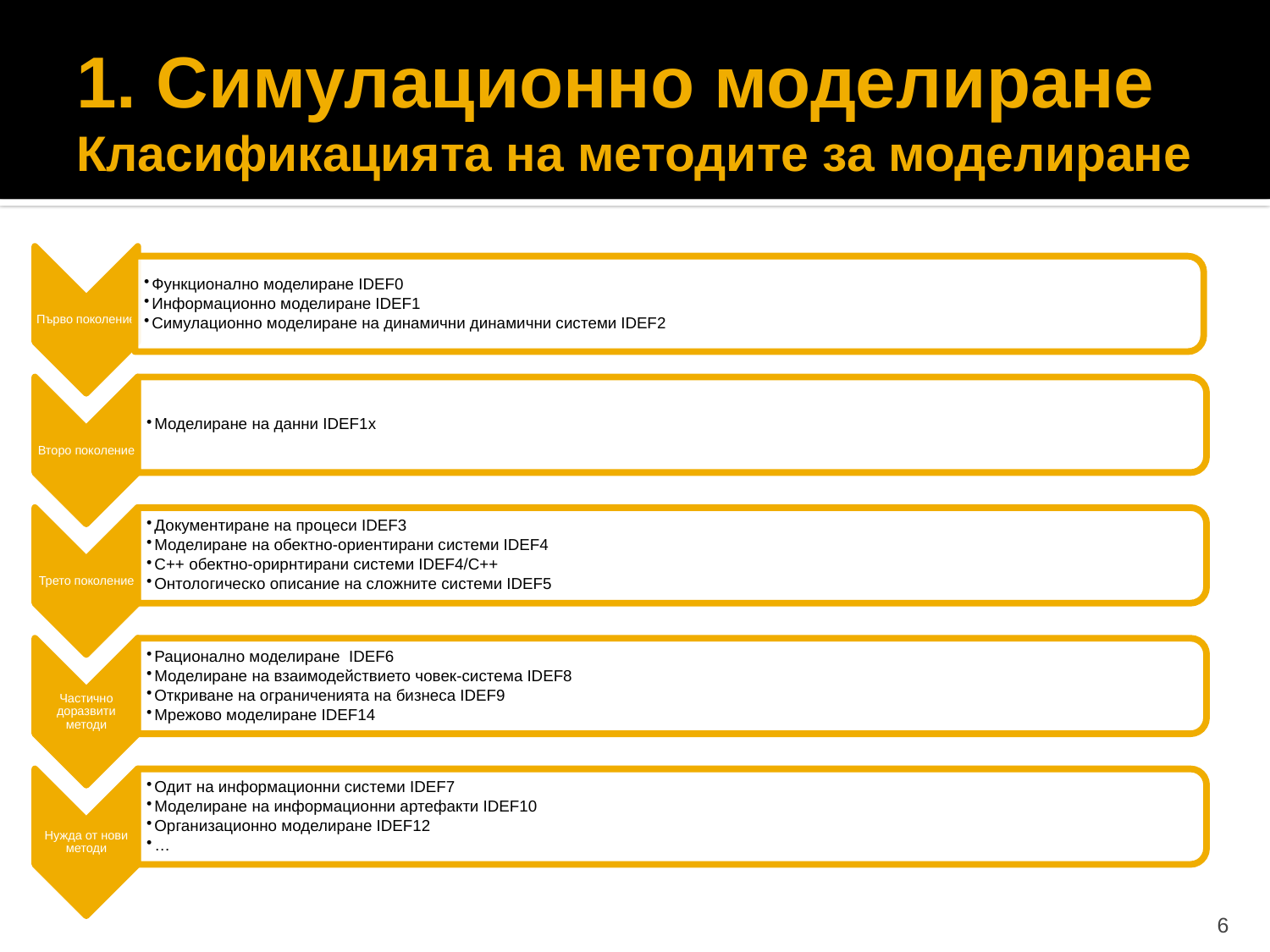

# 1. Симулационно моделиране Класификацията на методите за моделиране
Първо поколение
Функционално моделиране IDEF0
Информационно моделиране IDEF1
Симулационно моделиране на динамични динамични системи IDEF2
Второ поколение
Моделиране на данни IDEF1x
Трето поколение
Документиране на процеси IDEF3
Моделиране на обектно-ориентирани системи IDEF4
C++ обектно-орирнтирани системи IDEF4/C++
Онтологическо описание на сложните системи IDEF5
Частично доразвити методи
Рационално моделиране  IDEF6
Моделиране на взаимодействието човек-система IDEF8
Откриване на ограниченията на бизнеса IDEF9
Мрежово моделиране IDEF14
Нужда от нови методи
Одит на информационни системи IDEF7
Моделиране на информационни артефакти IDEF10
Организационно моделиране IDEF12
…
6